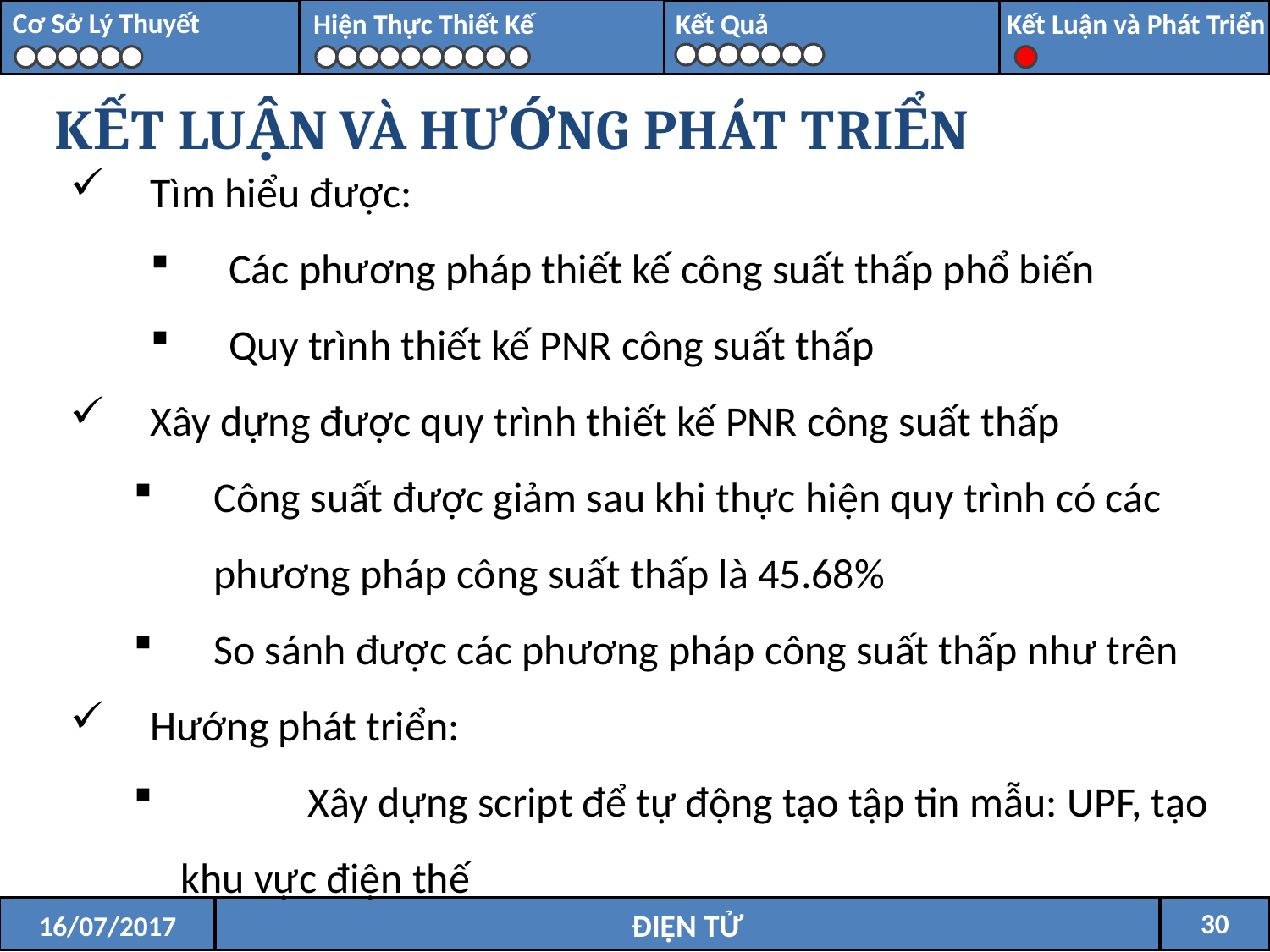

KẾT LUẬN VÀ HƯỚNG PHÁT TRIỂN
Tìm hiểu được:
Các phương pháp thiết kế công suất thấp phổ biến
Quy trình thiết kế PNR công suất thấp
Xây dựng được quy trình thiết kế PNR công suất thấp
Công suất được giảm sau khi thực hiện quy trình có các phương pháp công suất thấp là 45.68%
So sánh được các phương pháp công suất thấp như trên
Hướng phát triển:
	Xây dựng script để tự động tạo tập tin mẫu: UPF, tạo khu vực điện thế

30
16/07/2017